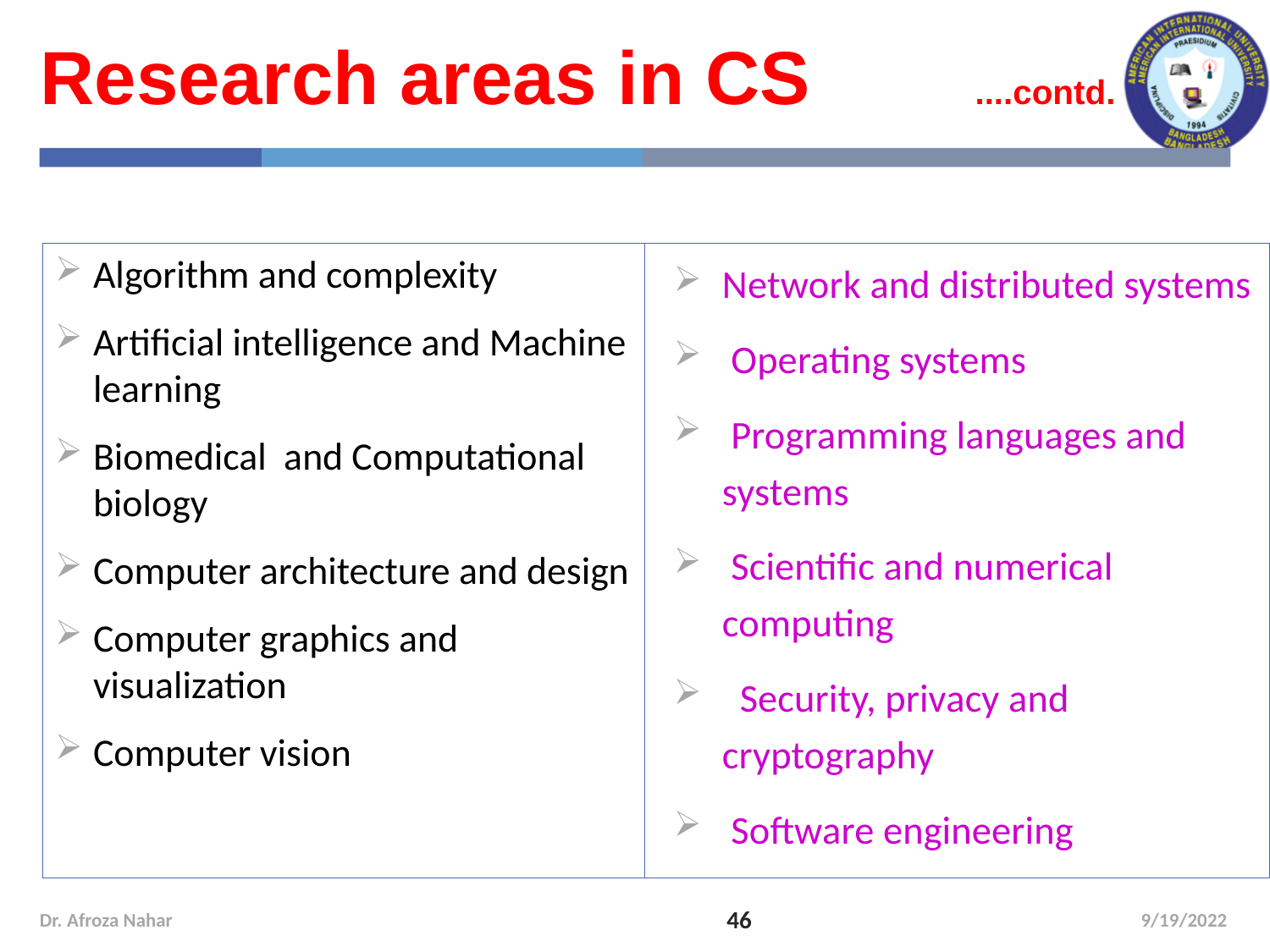

Research areas in CS  		    ....contd.
Network and distributed systems
 Operating systems
 Programming languages and systems
 Scientific and numerical computing
  Security, privacy and cryptography
 Software engineering

Algorithm and complexity
Artificial intelligence and Machine learning
Biomedical  and Computational biology
Computer architecture and design
Computer graphics and visualization
Computer vision
Dr. Afroza Nahar
9/19/2022
46